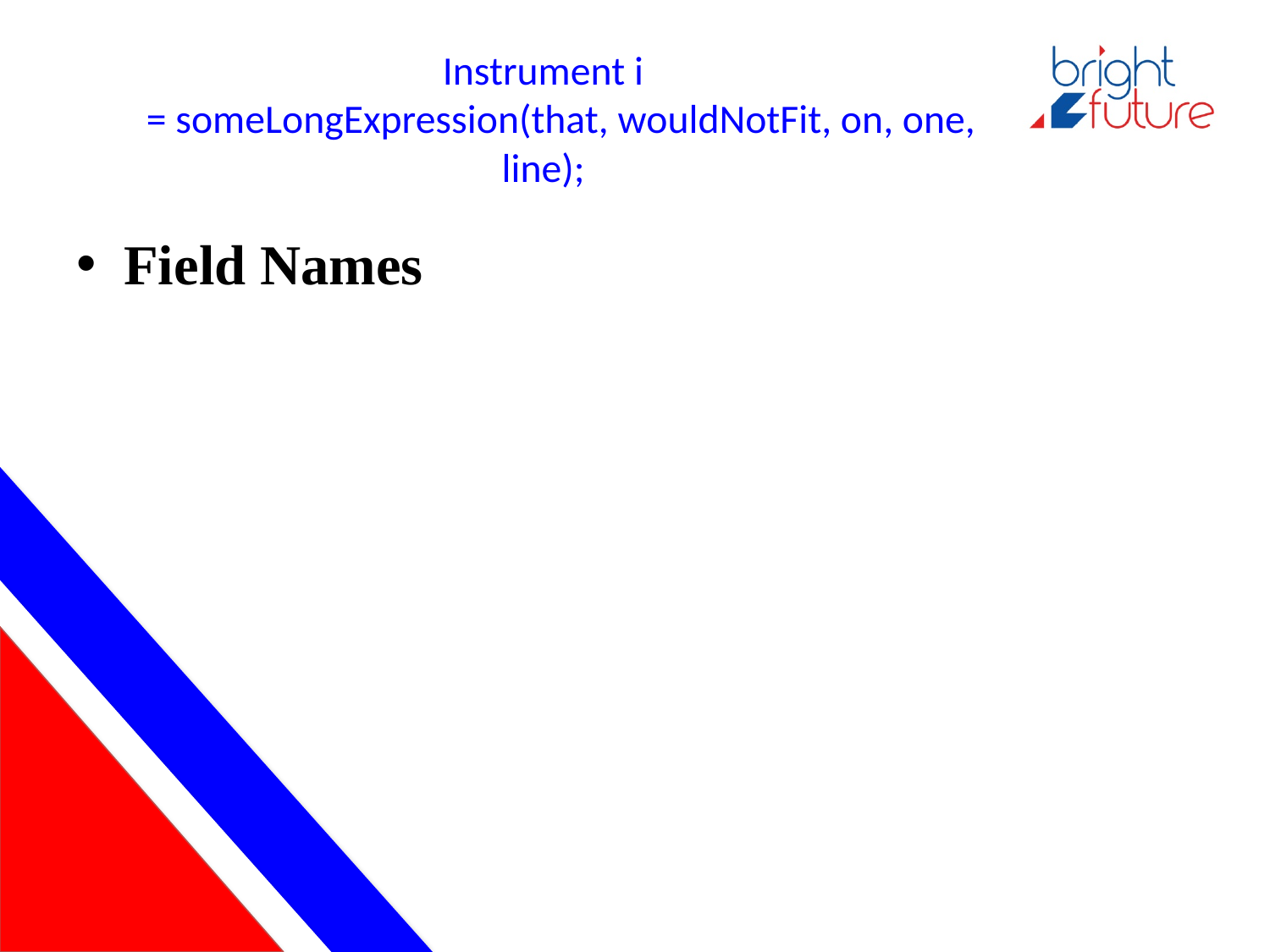

# Instrument i = someLongExpression(that, wouldNotFit, on, one, line);
Field Names